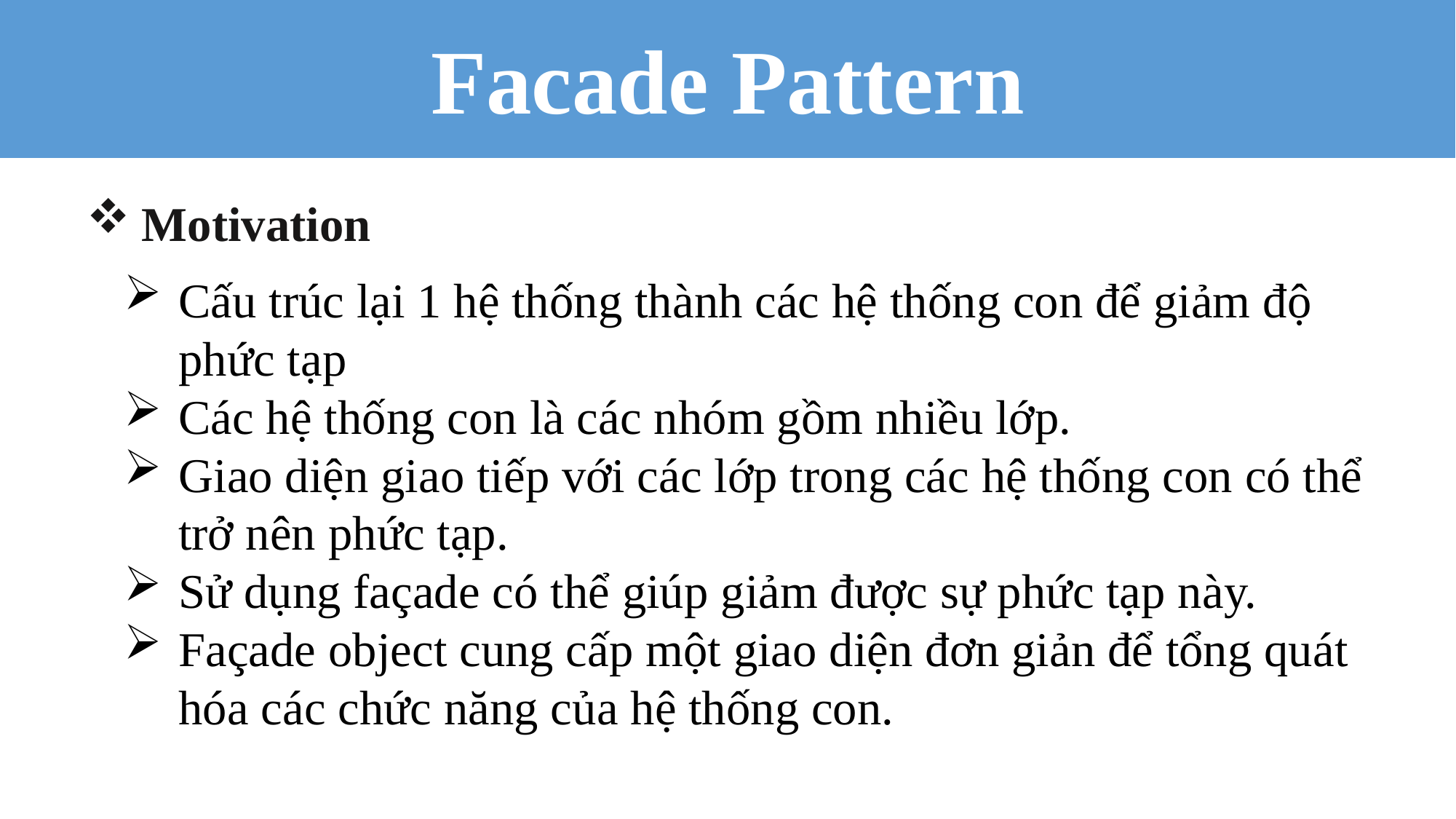

Facade Pattern
Motivation
Cấu trúc lại 1 hệ thống thành các hệ thống con để giảm độ phức tạp
Các hệ thống con là các nhóm gồm nhiều lớp.
Giao diện giao tiếp với các lớp trong các hệ thống con có thể trở nên phức tạp.
Sử dụng façade có thể giúp giảm được sự phức tạp này.
Façade object cung cấp một giao diện đơn giản để tổng quát hóa các chức năng của hệ thống con.